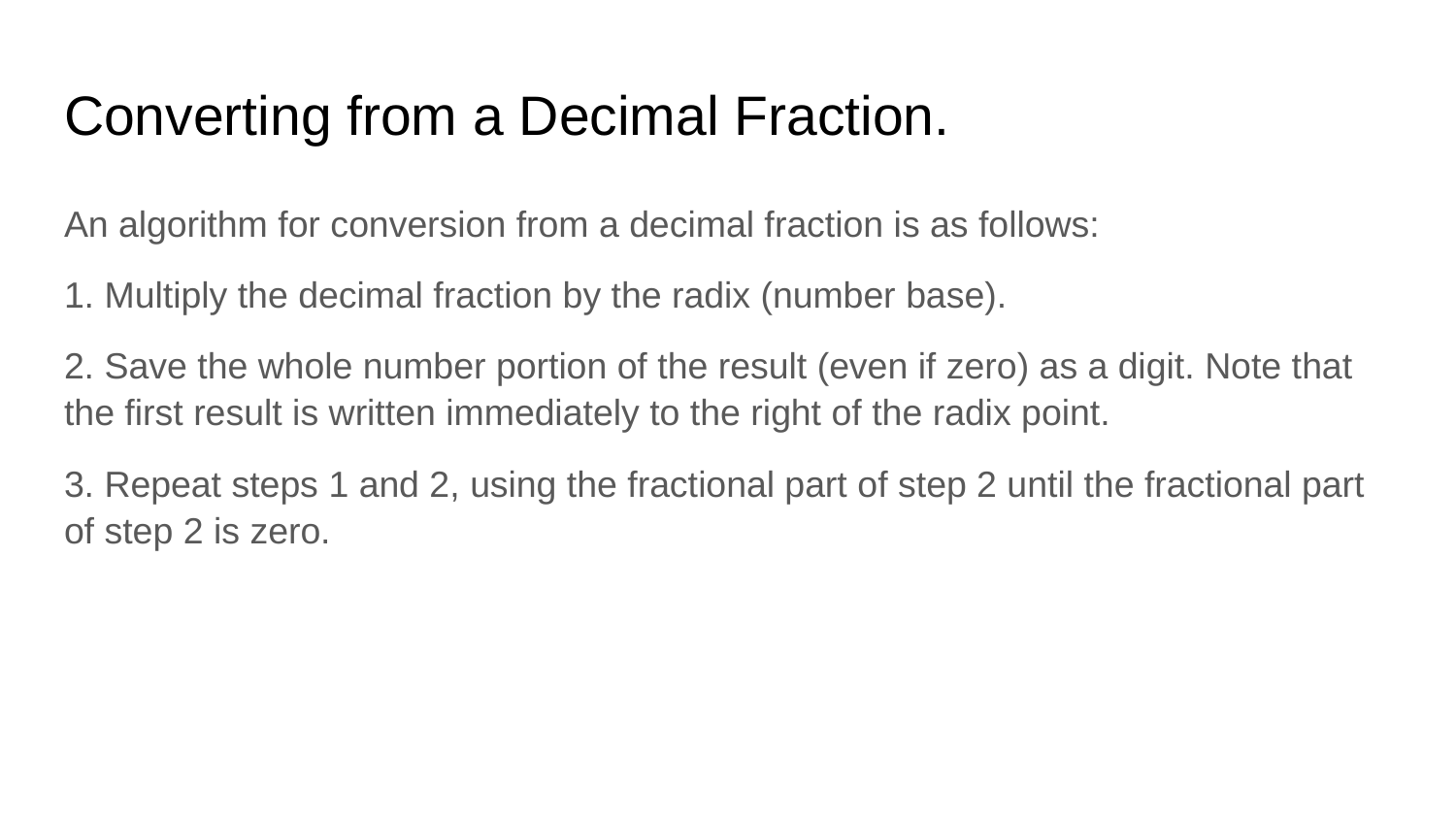

# Converting from a Decimal Fraction.
An algorithm for conversion from a decimal fraction is as follows:
1. Multiply the decimal fraction by the radix (number base).
2. Save the whole number portion of the result (even if zero) as a digit. Note that the first result is written immediately to the right of the radix point.
3. Repeat steps 1 and 2, using the fractional part of step 2 until the fractional part of step 2 is zero.